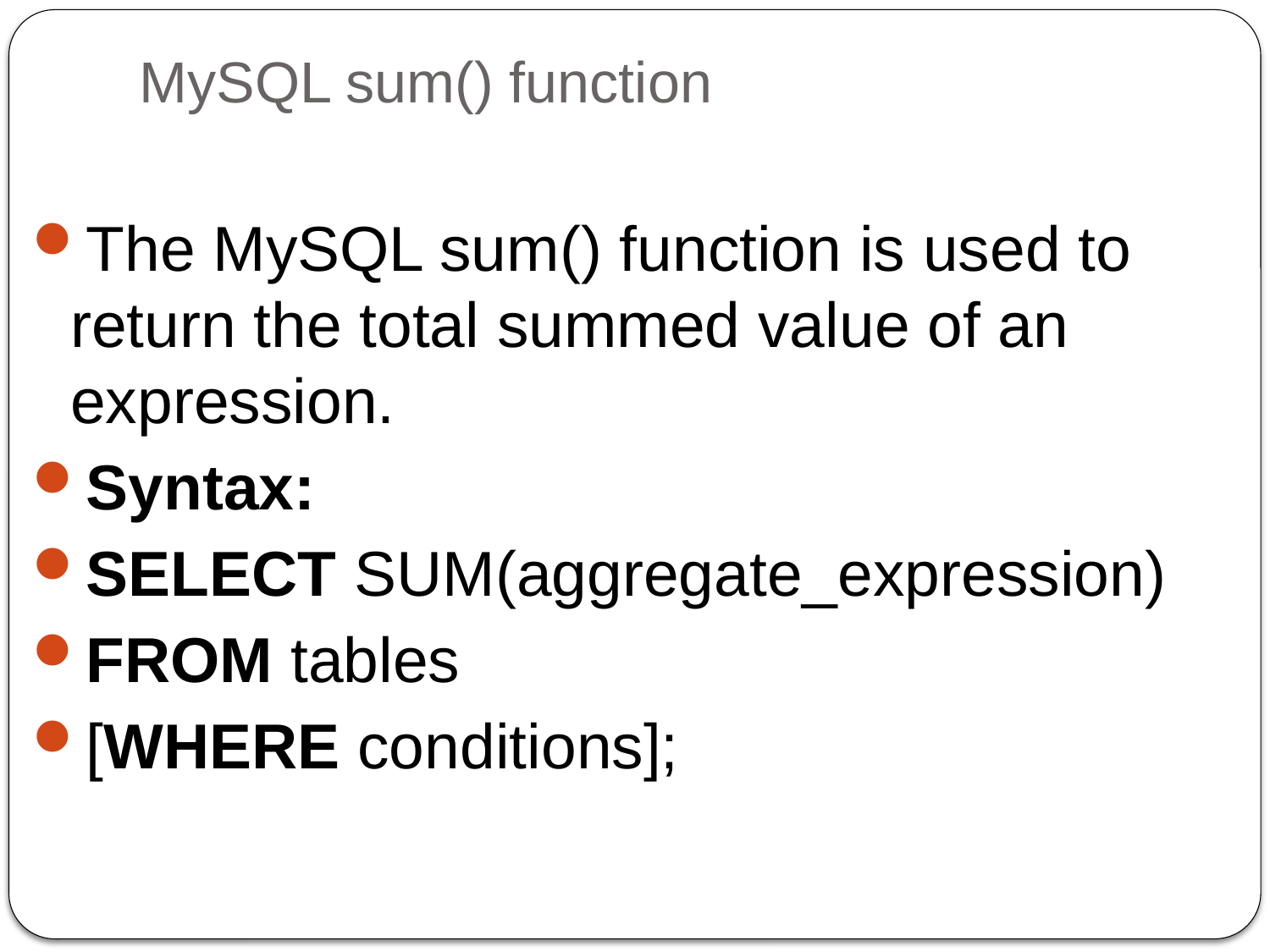

# MySQL sum() function
The MySQL sum() function is used to return the total summed value of an expression.
Syntax:
SELECT SUM(aggregate_expression)
FROM tables
[WHERE conditions];